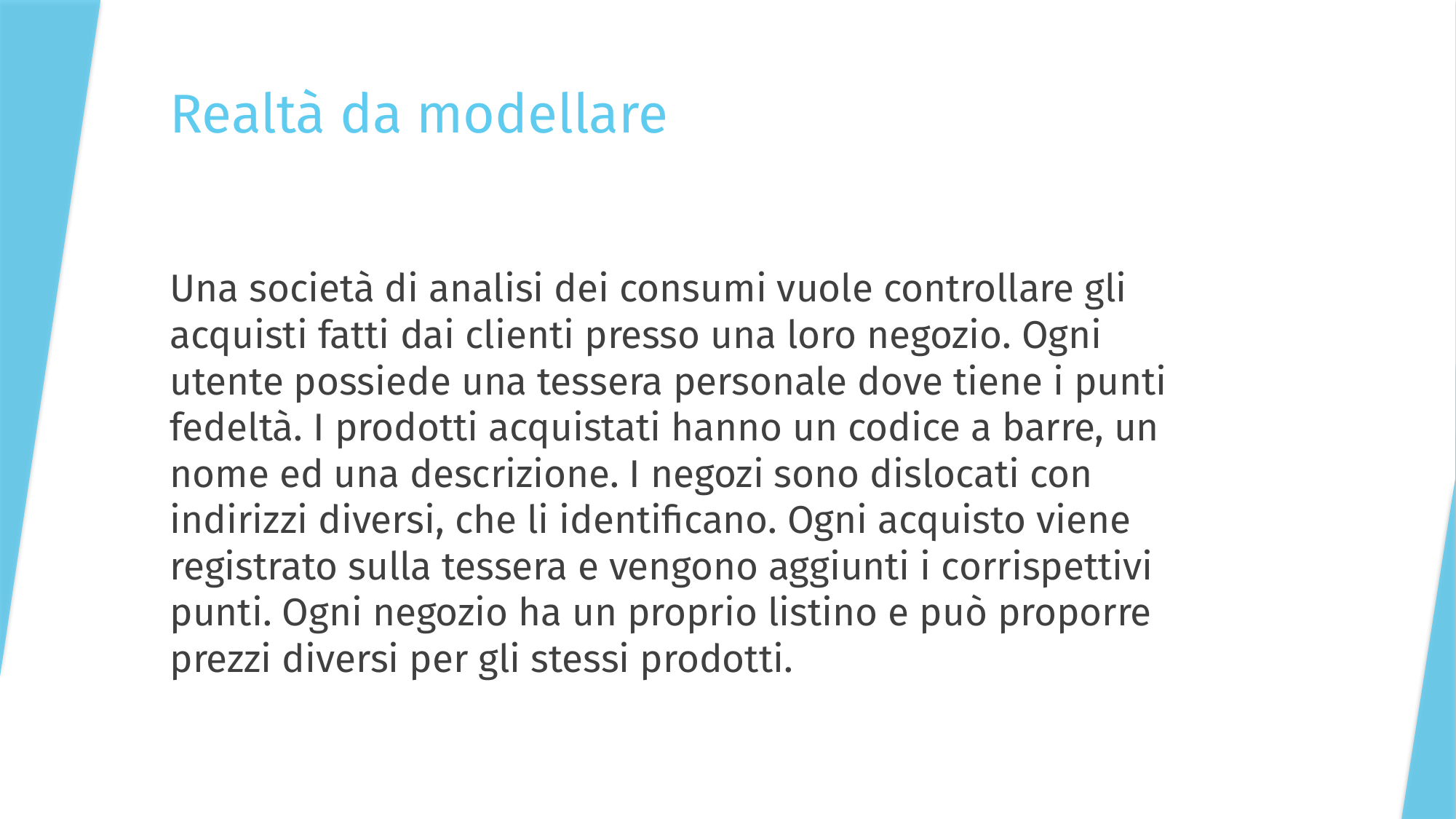

# Realtà da modellare
Una società di analisi dei consumi vuole controllare gli acquisti fatti dai clienti presso una loro negozio. Ogni utente possiede una tessera personale dove tiene i punti fedeltà. I prodotti acquistati hanno un codice a barre, un nome ed una descrizione. I negozi sono dislocati con indirizzi diversi, che li identificano. Ogni acquisto viene registrato sulla tessera e vengono aggiunti i corrispettivi punti. Ogni negozio ha un proprio listino e può proporre prezzi diversi per gli stessi prodotti.